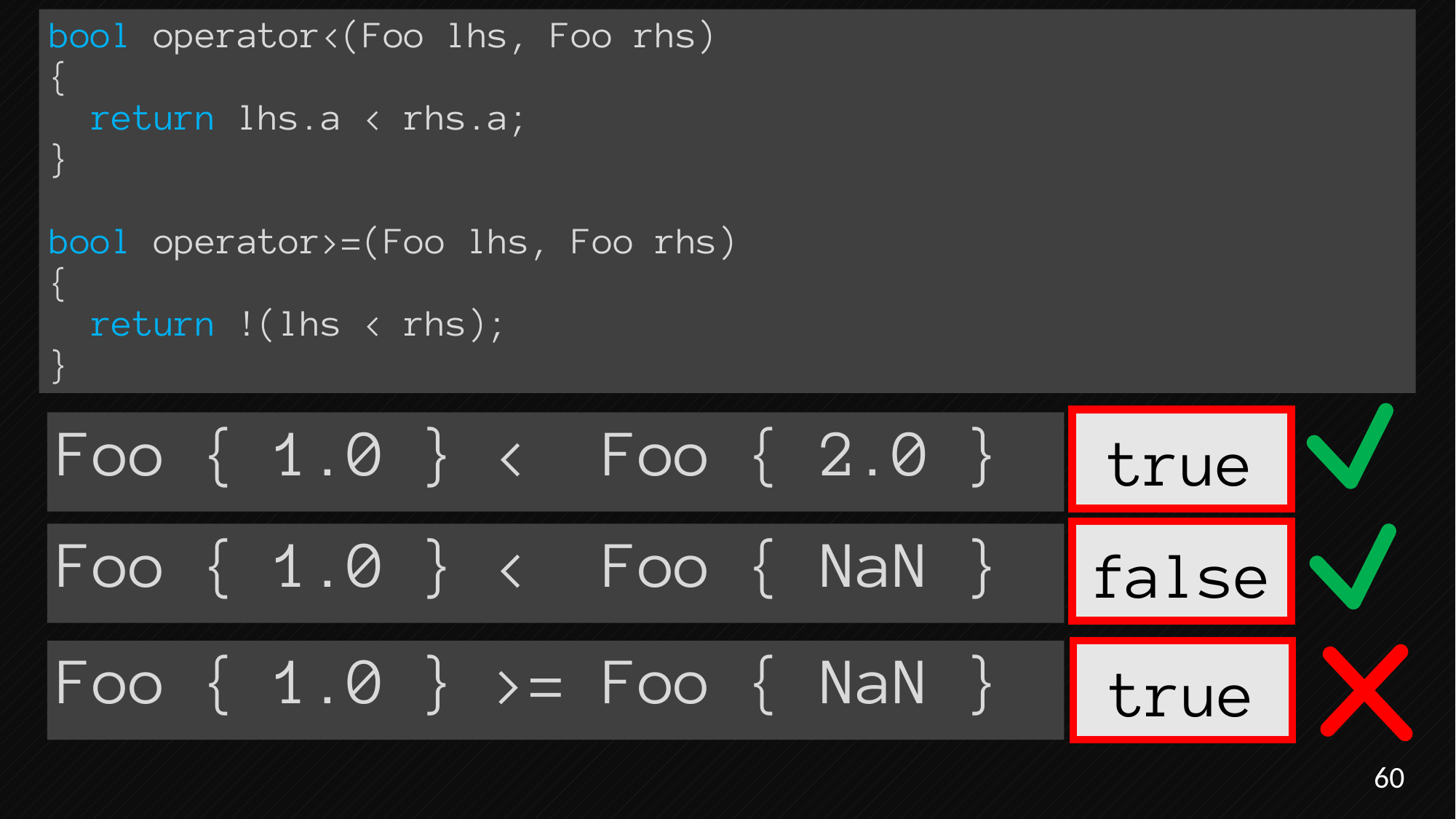

bool operator<(Foo lhs, Foo rhs)
{
  return lhs.a < rhs.a;
}

bool operator>=(Foo lhs, Foo rhs)
{
  return !(lhs < rhs);
}

true
Foo { 1.0 } <  Foo { 2.0 }

false
Foo { 1.0 } <  Foo { NaN }

Foo { 1.0 } >= Foo { NaN }

true
60